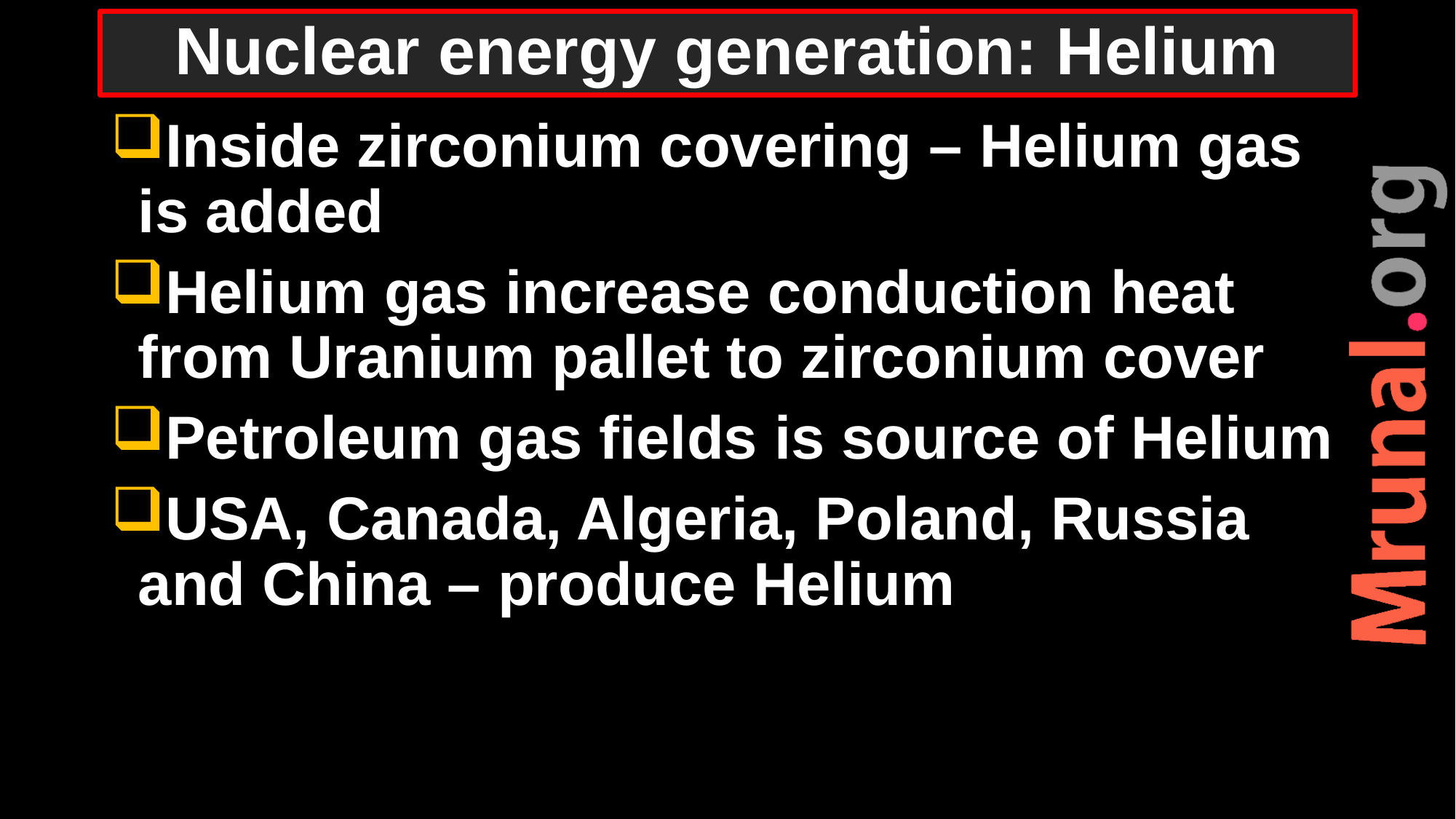

# Nuclear energy generation: Helium
Inside zirconium covering – Helium gas is added
Helium gas increase conduction heat from Uranium pallet to zirconium cover
Petroleum gas fields is source of Helium
USA, Canada, Algeria, Poland, Russia and China – produce Helium